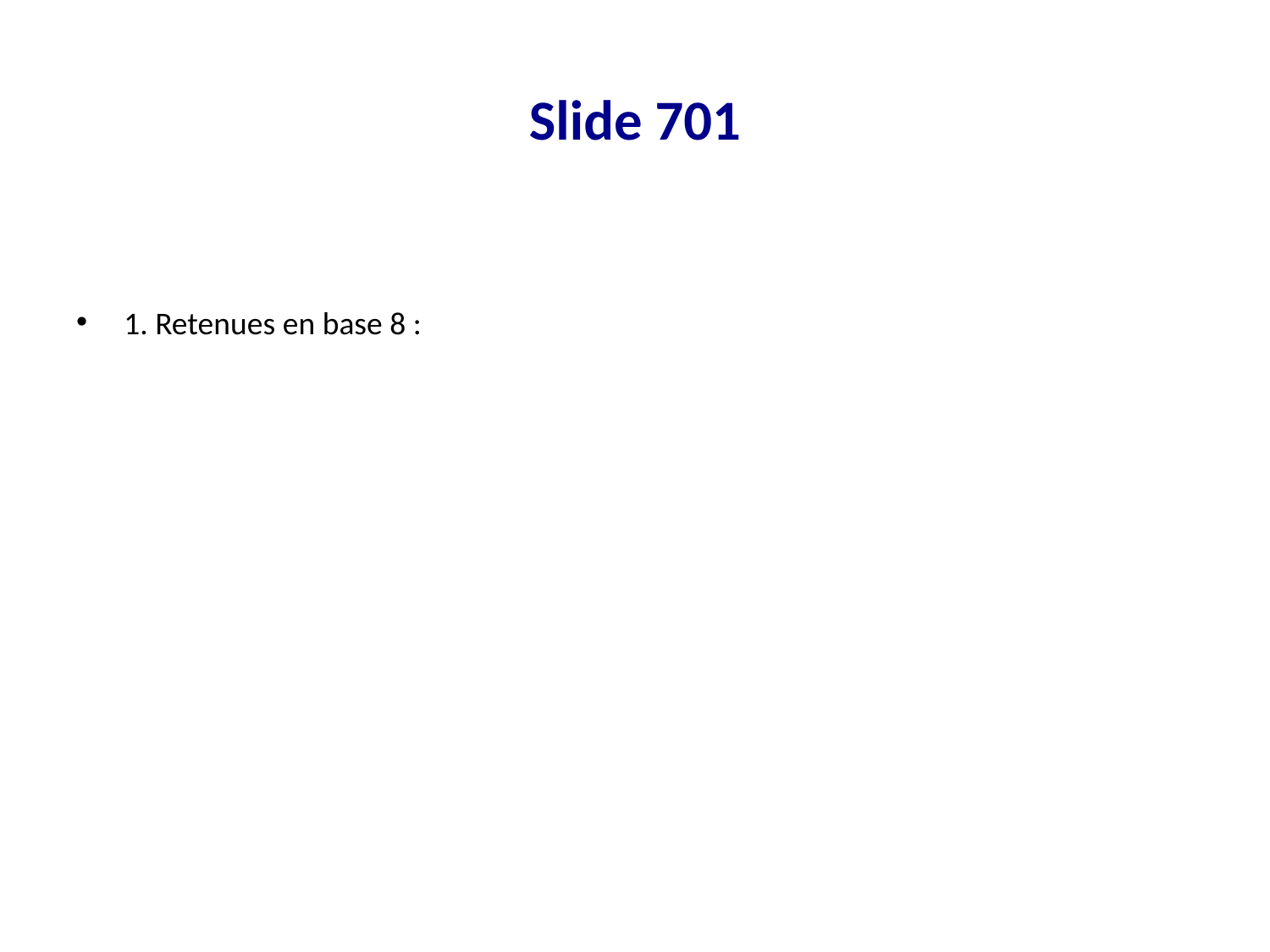

# Slide 701

1. Retenues en base 8 :